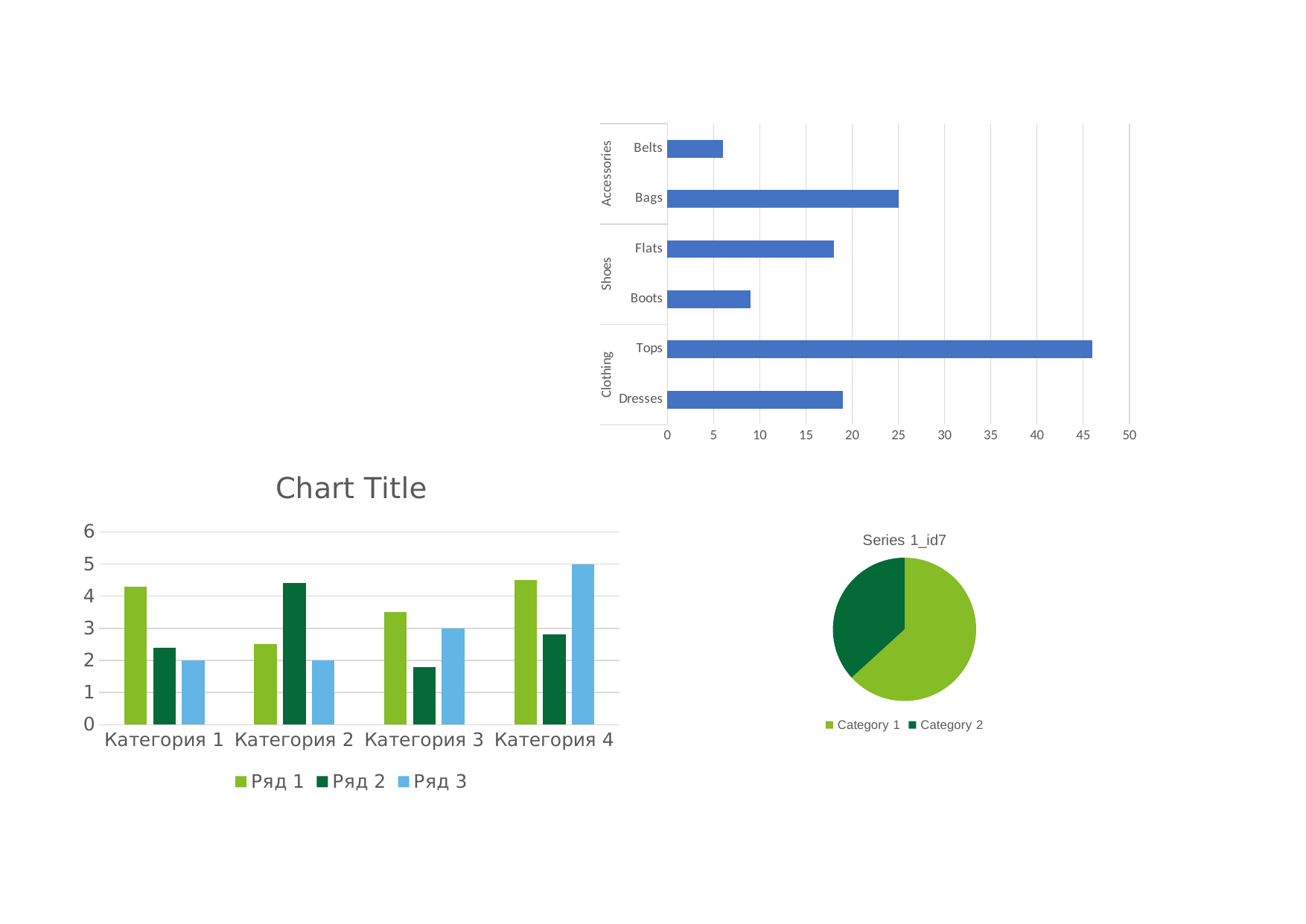

### Chart

| Category |  |
|---|---|
| Dresses | 19.0 |
| Tops | 46.0 |
| Boots | 9.0 |
| Flats | 18.0 |
| Bags | 25.0 |
| Belts | 6.0 |

### Chart

| Category |
|---|

### Chart:

| Category | Ряд 1 | Ряд 2 | Ряд 3 |
|---|---|---|---|
| Категория 1 | 4.3 | 2.4 | 2.0 |
| Категория 2 | 2.5 | 4.4 | 2.0 |
| Категория 3 | 3.5 | 1.8 | 3.0 |
| Категория 4 | 4.5 | 2.8 | 5.0 |

### Chart: Series 1_id7

| Category | Series 1 | Series 2 | Series 3 | Series 32 |
|---|---|---|---|---|
| Category 1 | 4.3 | 2.4 | 2.0 | 3.0 |
| Category 2 | 2.5 | 4.4 | 2.0 | 2.0 |